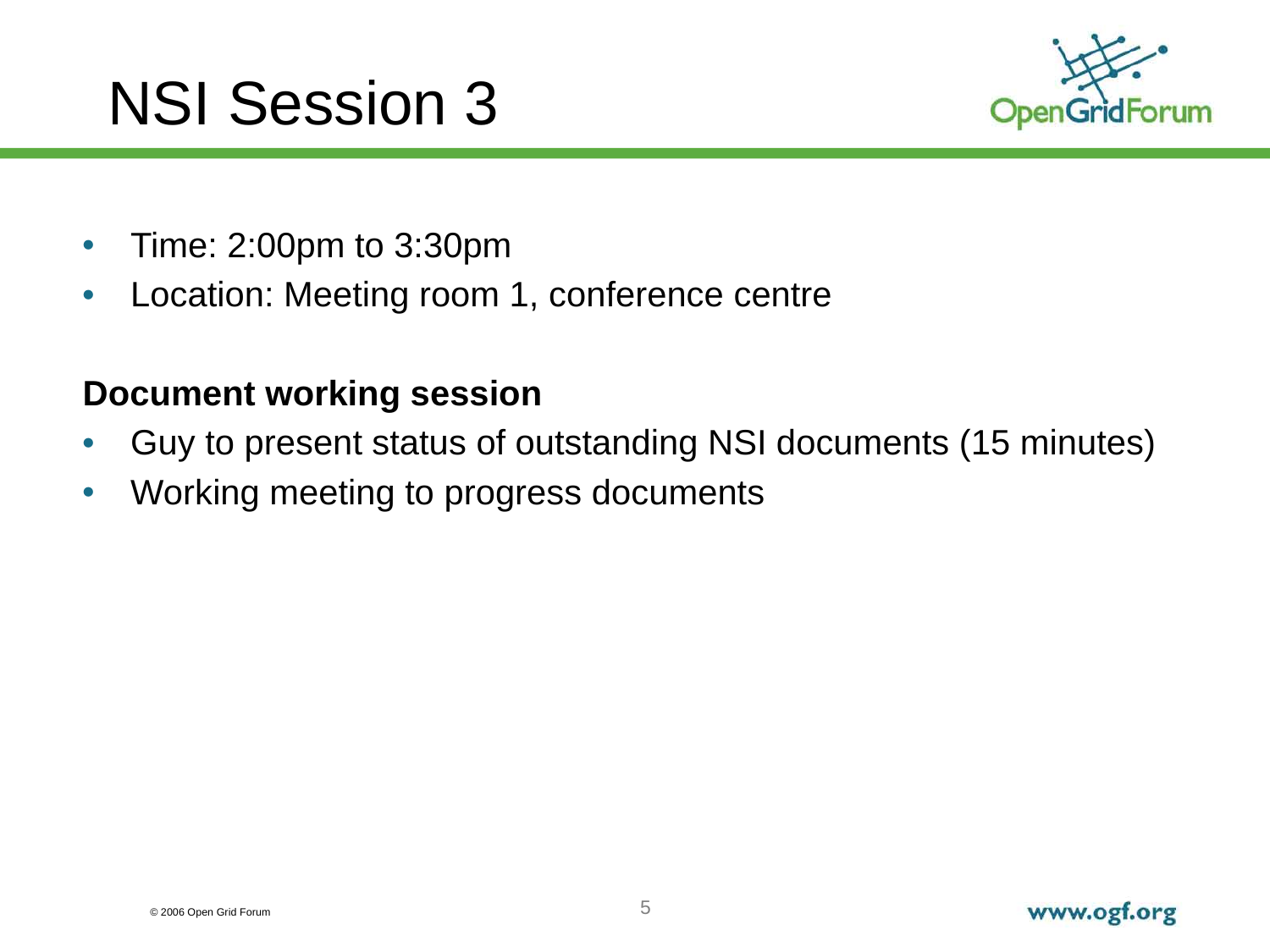

NSI Session 3
Time: 2:00pm to 3:30pm
Location: Meeting room 1, conference centre

Document working session
Guy to present status of outstanding NSI documents (15 minutes)
Working meeting to progress documents

5